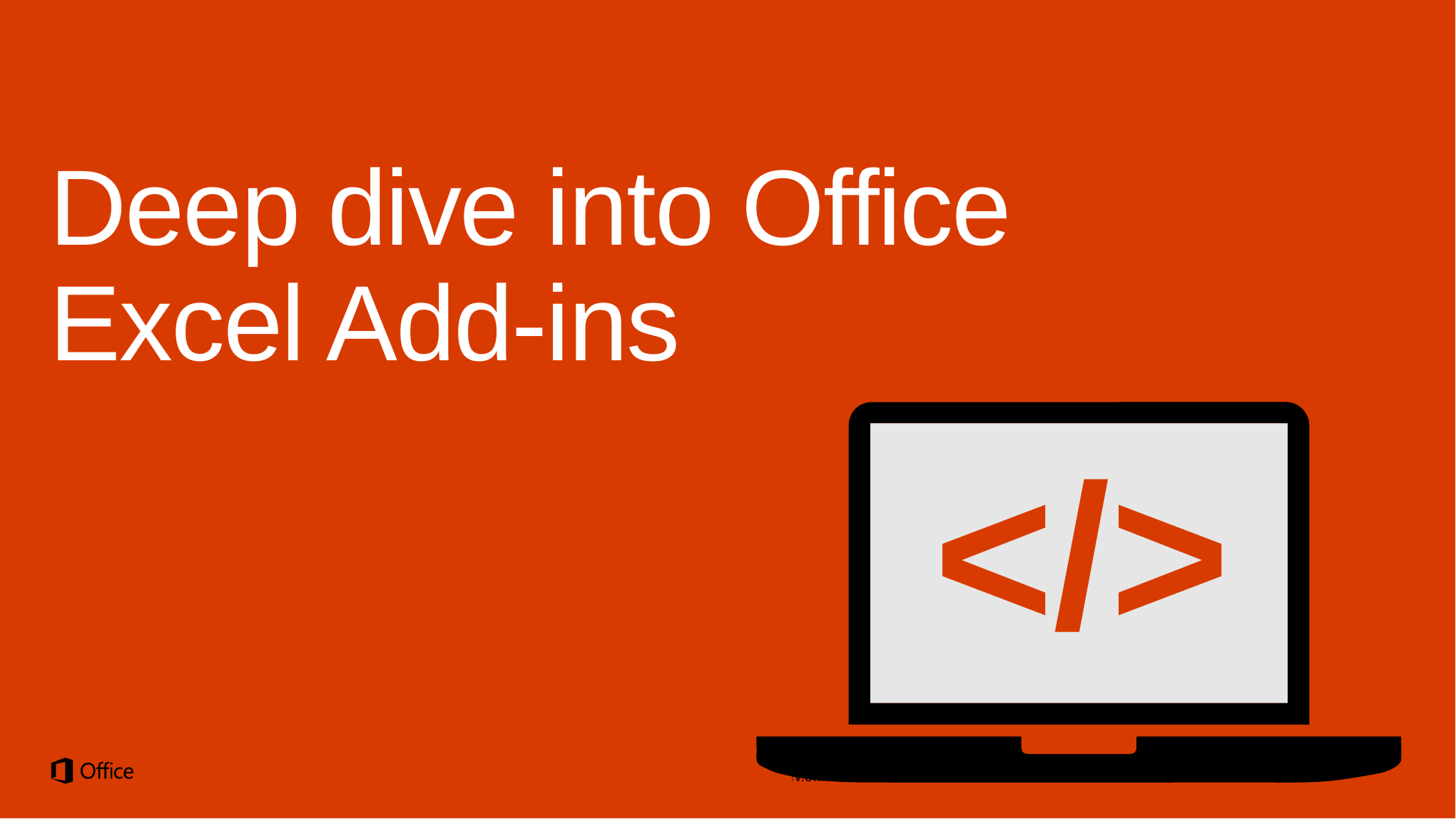

# Deep dive into Office Excel Add-ins

</>